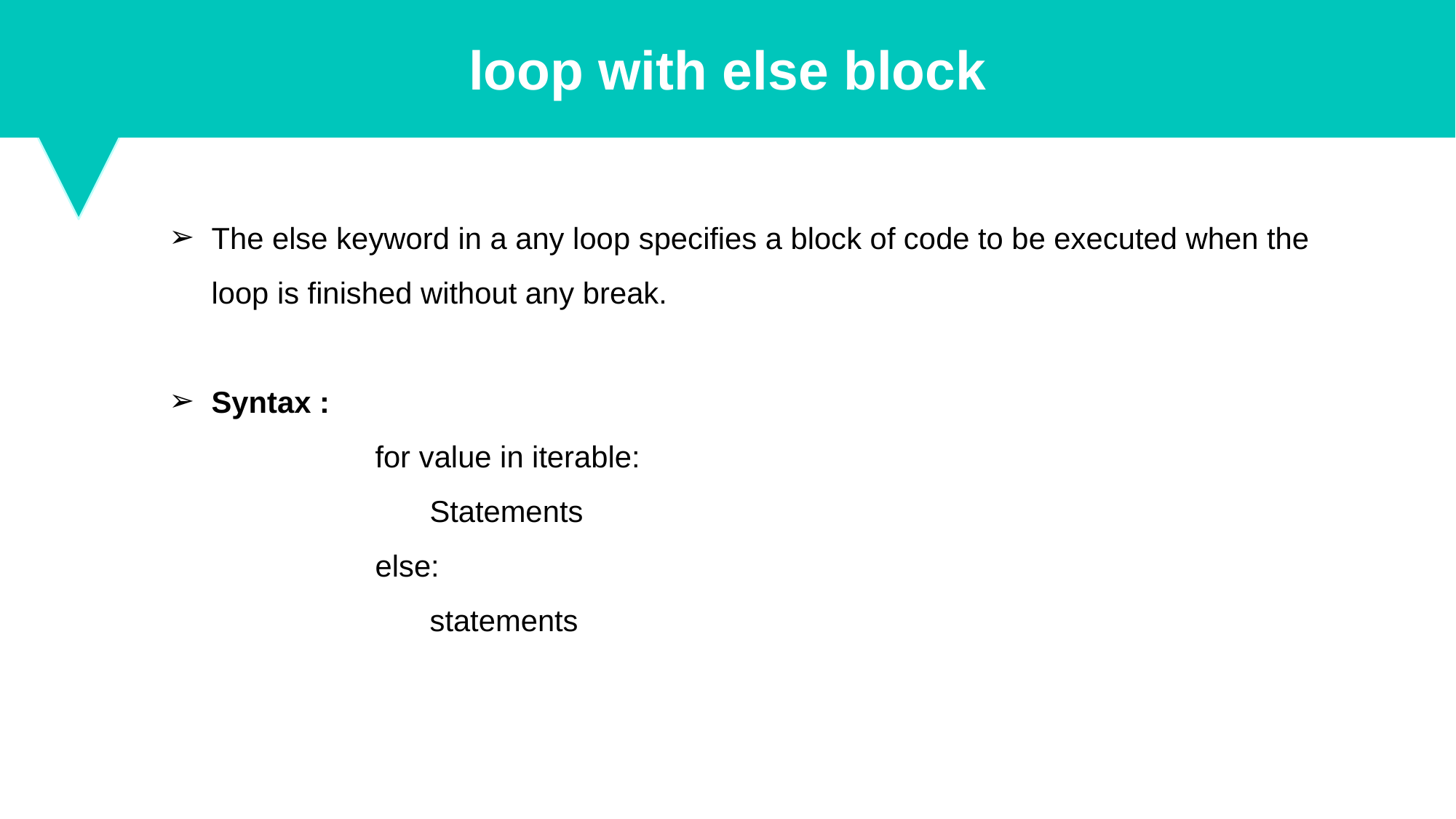

loop with else block

The else keyword in a any loop specifies a block of code to be executed when the loop is finished without any break.

Syntax :
for value in iterable:
Statements
else:
statements